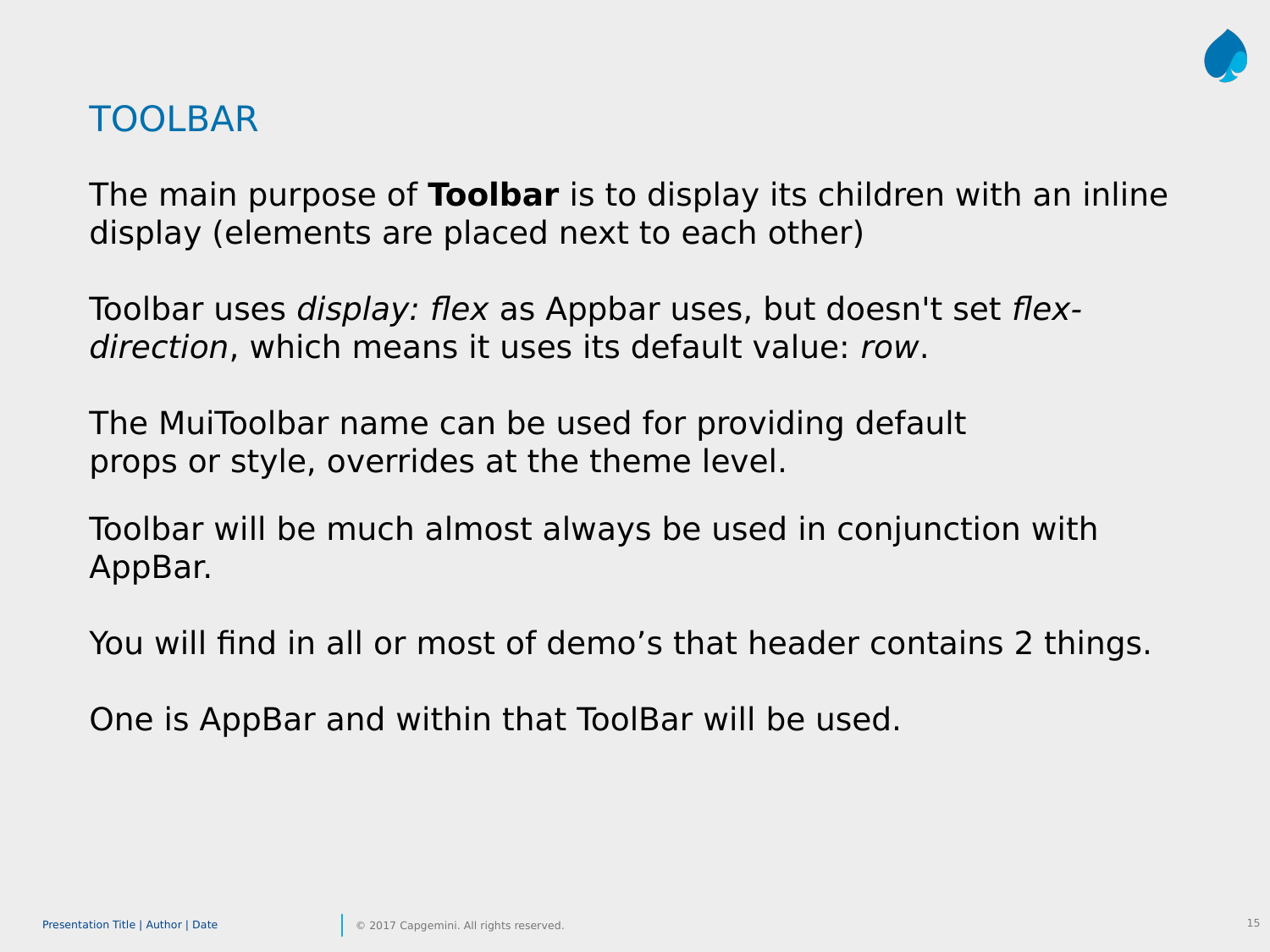

TOOLBAR

The main purpose of Toolbar is to display its children with an inline display (elements are placed next to each other)

Toolbar uses display: flex as Appbar uses, but doesn't set flex-direction, which means it uses its default value: row.

The MuiToolbar name can be used for providing default props or style, overrides at the theme level.

Toolbar will be much almost always be used in conjunction with AppBar.

You will find in all or most of demo’s that header contains 2 things.

One is AppBar and within that ToolBar will be used.